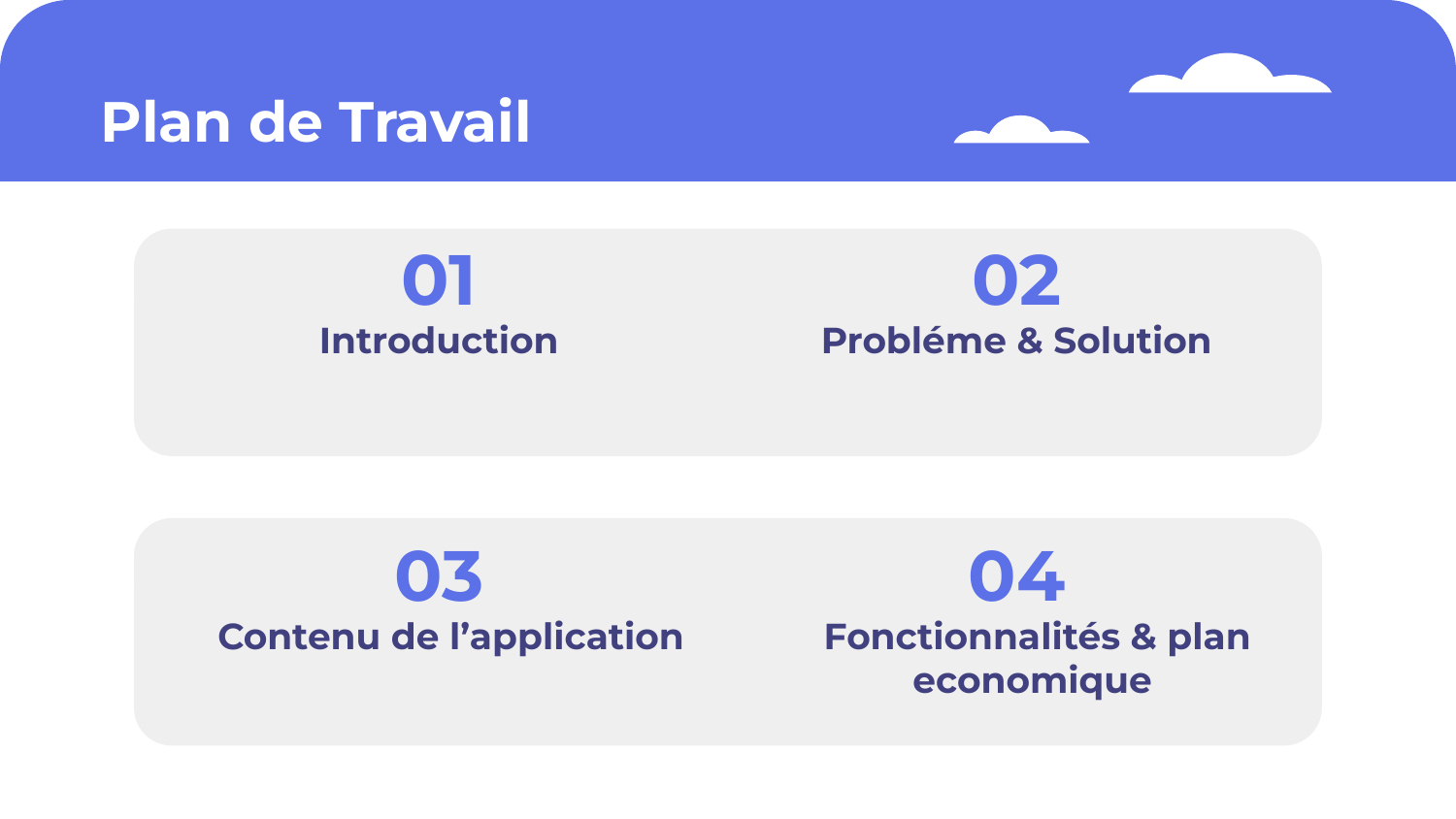

# Plan de Travail
01
02
Introduction
Probléme & Solution

03
04
Contenu de l’application
Fonctionnalités & plan economique